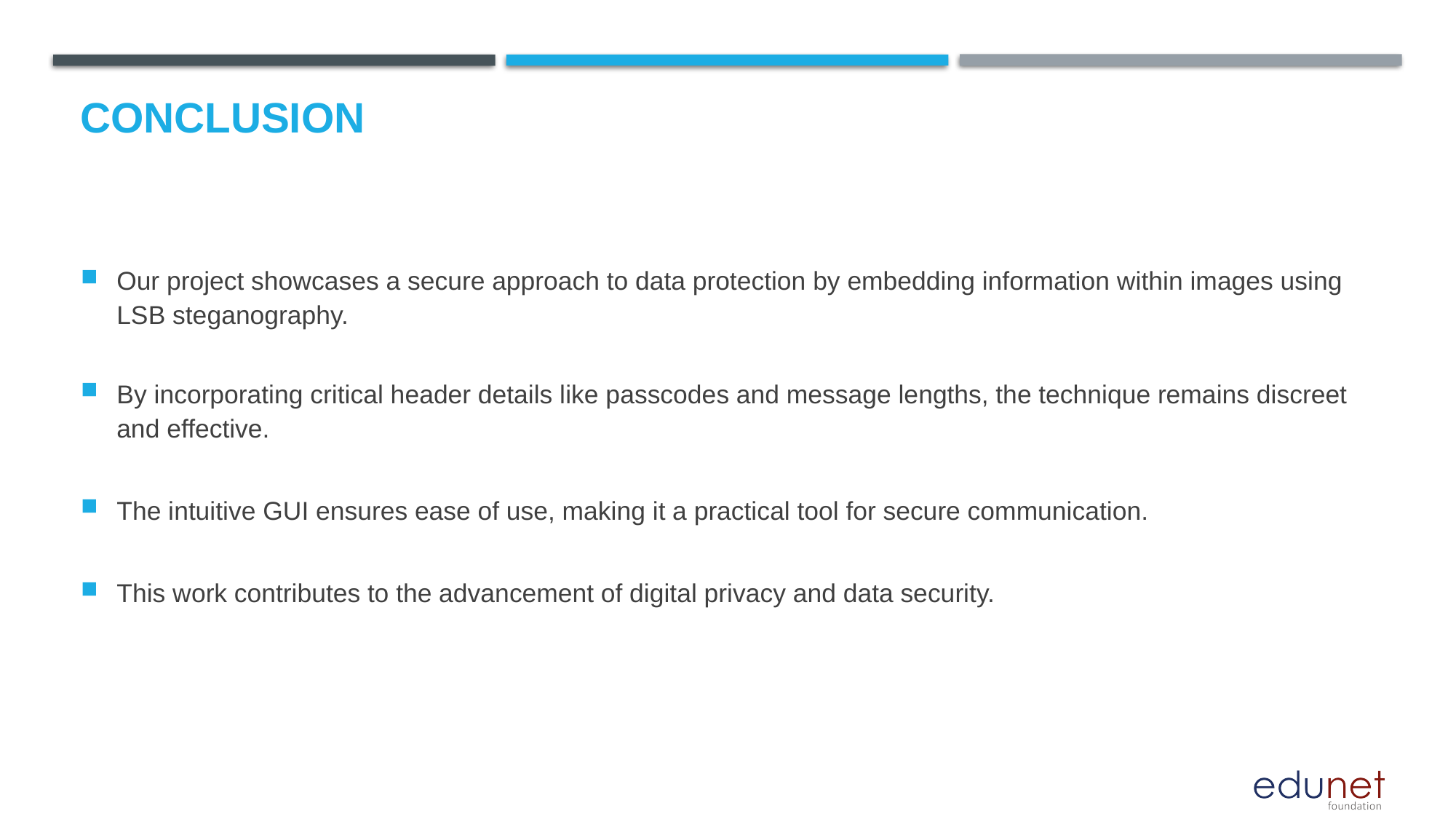

# Conclusion
Our project showcases a secure approach to data protection by embedding information within images using LSB steganography.
By incorporating critical header details like passcodes and message lengths, the technique remains discreet and effective.
The intuitive GUI ensures ease of use, making it a practical tool for secure communication.
This work contributes to the advancement of digital privacy and data security.